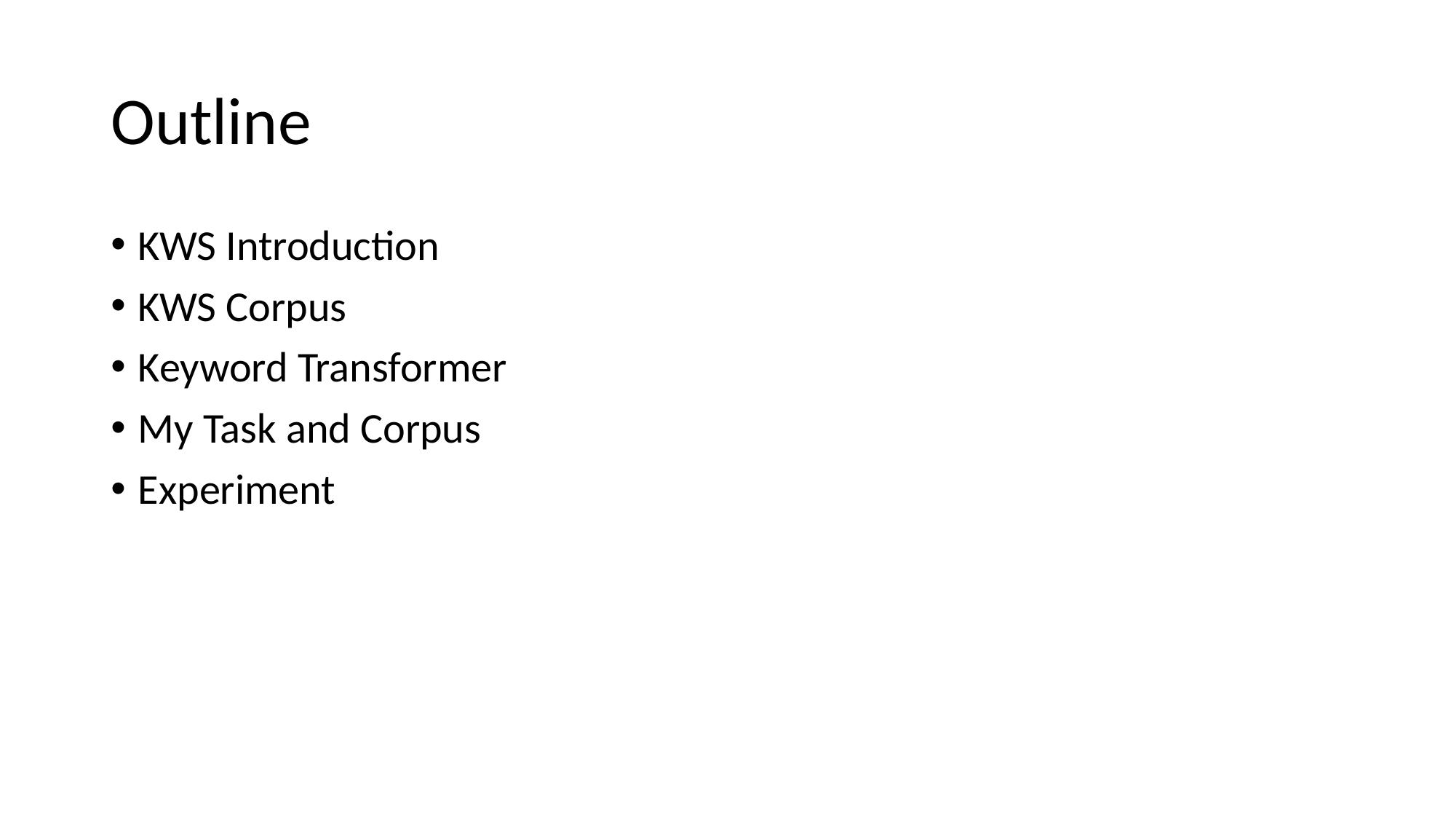

# Outline
KWS Introduction
KWS Corpus
Keyword Transformer
My Task and Corpus
Experiment